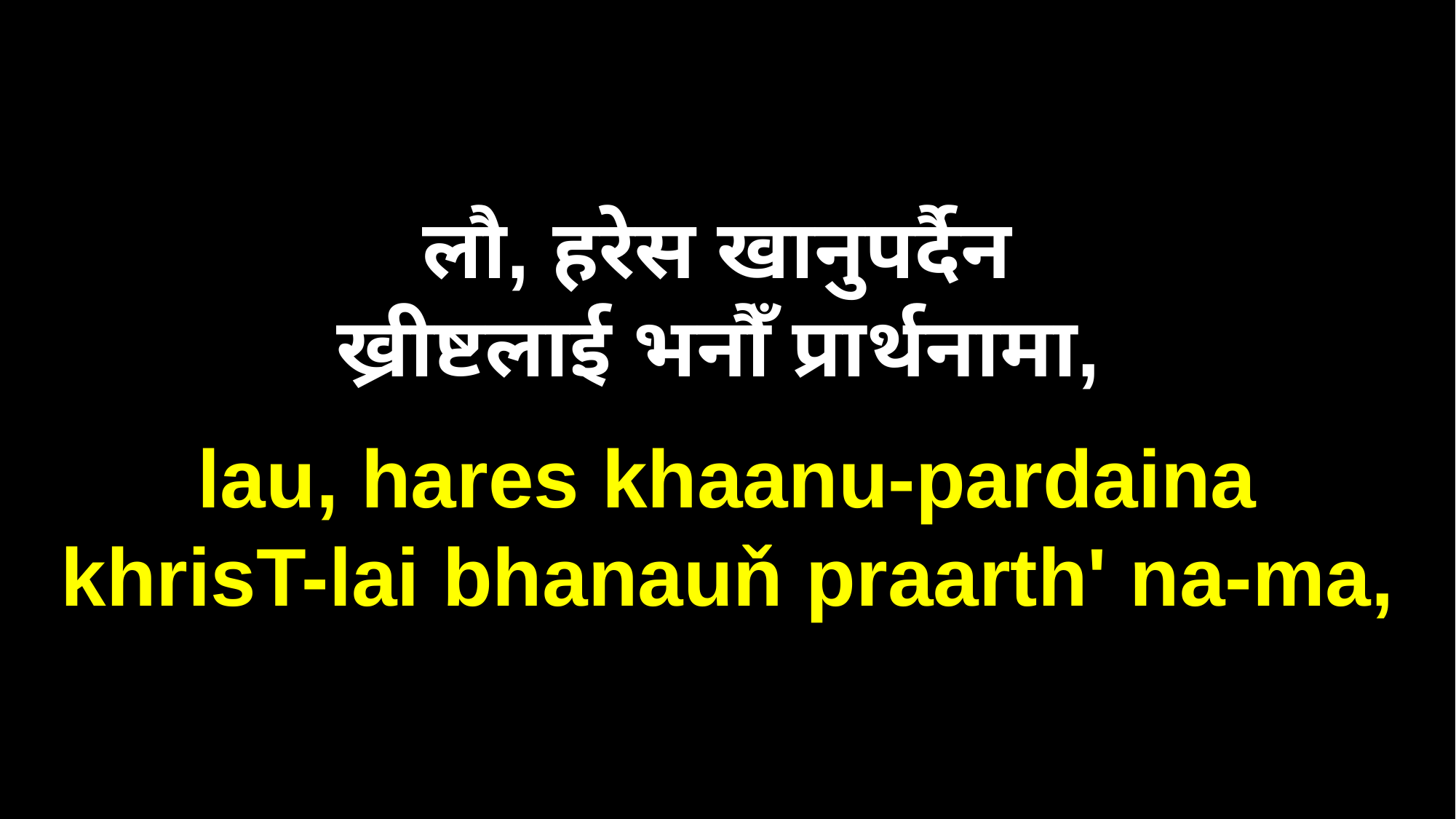

लौ, हरेस खानुपर्दैन
ख्रीष्टलाई भनौँ प्रार्थनामा,

lau, hares khaanu-pardaina
khrisT-lai bhanauň praarth' na-ma,